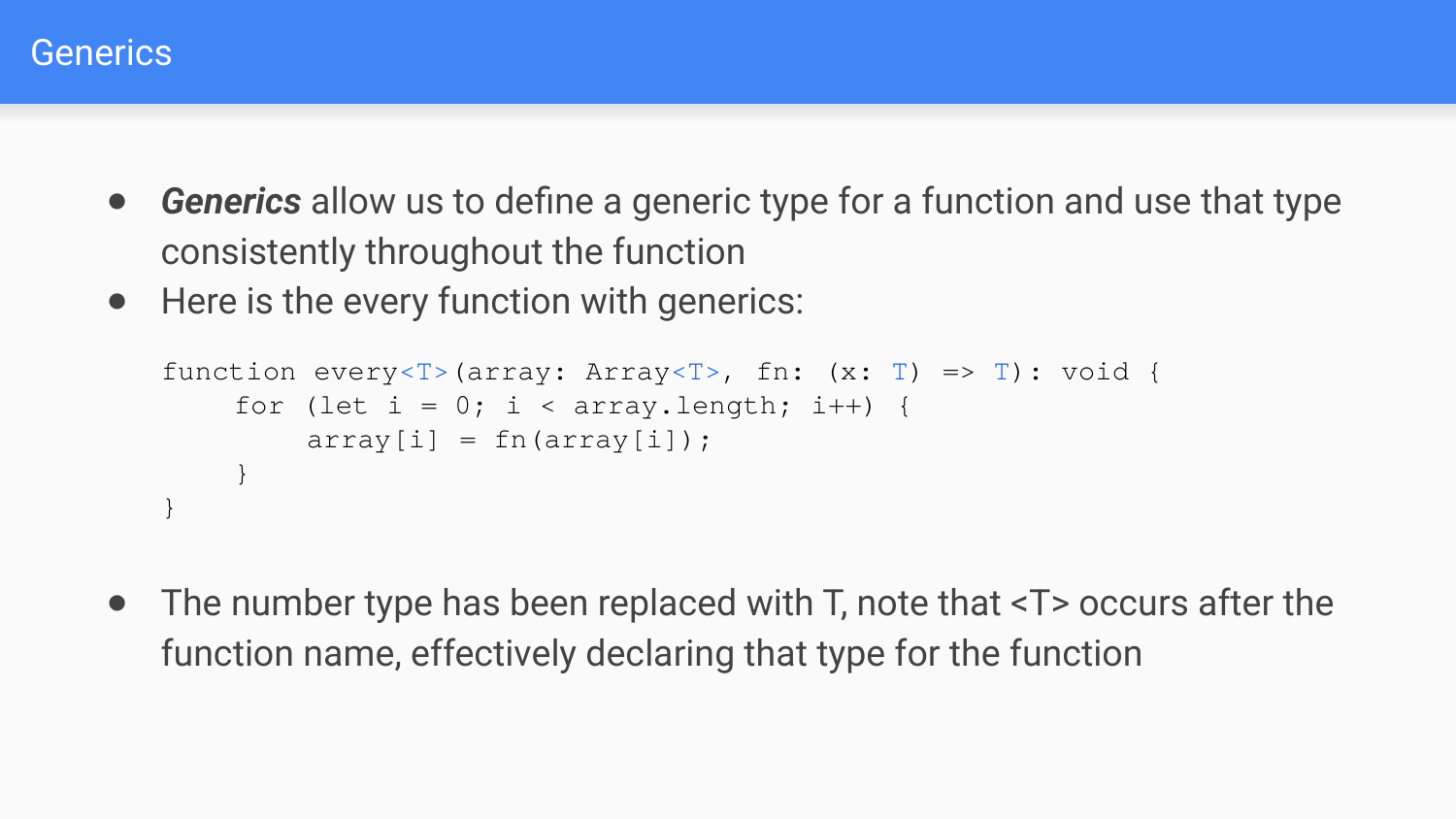

# Generics
Generics allow us to define a generic type for a function and use that type consistently throughout the function
Here is the every function with generics:

The number type has been replaced with T, note that <T> occurs after the function name, effectively declaring that type for the function

function every<T>(array: Array<T>, fn: (x: T) => T): void {
for (let i = 0; i < array.length; i++) {
array[i] = fn(array[i]);
}
}